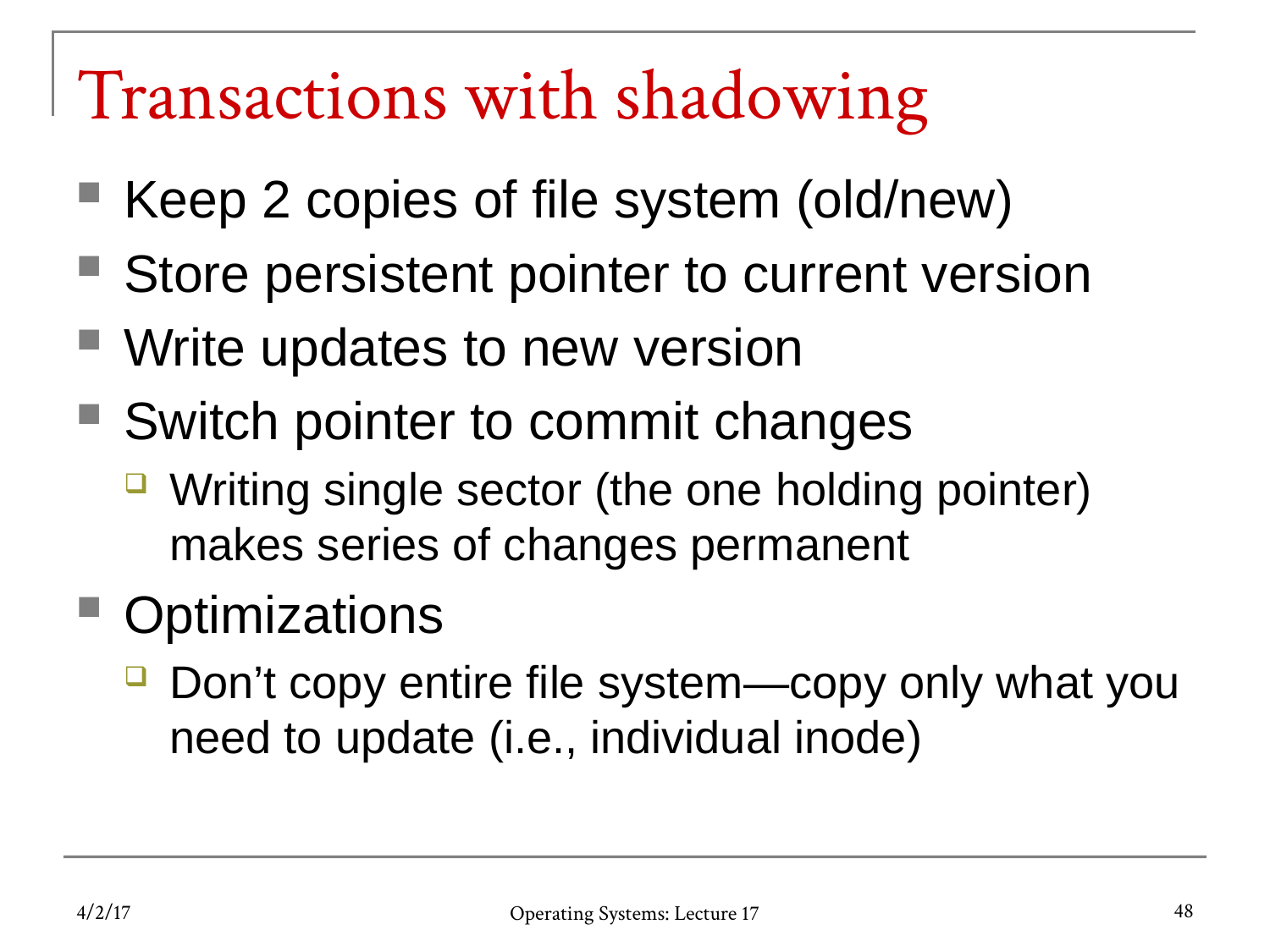

# Transactions with shadowing
Keep 2 copies of file system (old/new)
Store persistent pointer to current version
Write updates to new version
Switch pointer to commit changes
Writing single sector (the one holding pointer) makes series of changes permanent
Optimizations
Don’t copy entire file system—copy only what you need to update (i.e., individual inode)

4/2/17
48
Operating Systems: Lecture 17